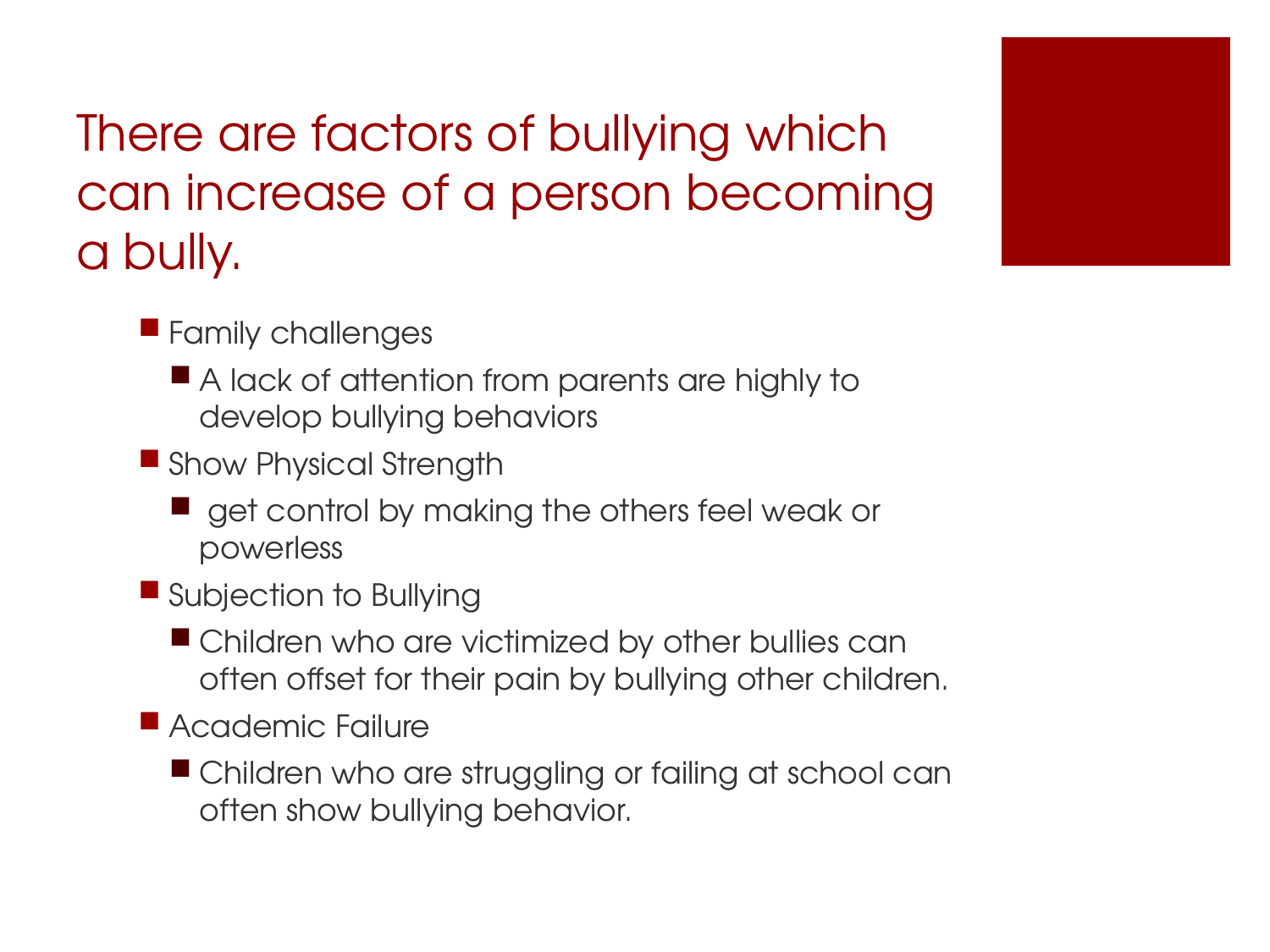

# There are factors of bullying which can increase of a person becoming a bully.
Family challenges
A lack of attention from parents are highly to develop bullying behaviors
Show Physical Strength
 get control by making the others feel weak or powerless
Subjection to Bullying
Children who are victimized by other bullies can often offset for their pain by bullying other children.
Academic Failure
Children who are struggling or failing at school can often show bullying behavior.